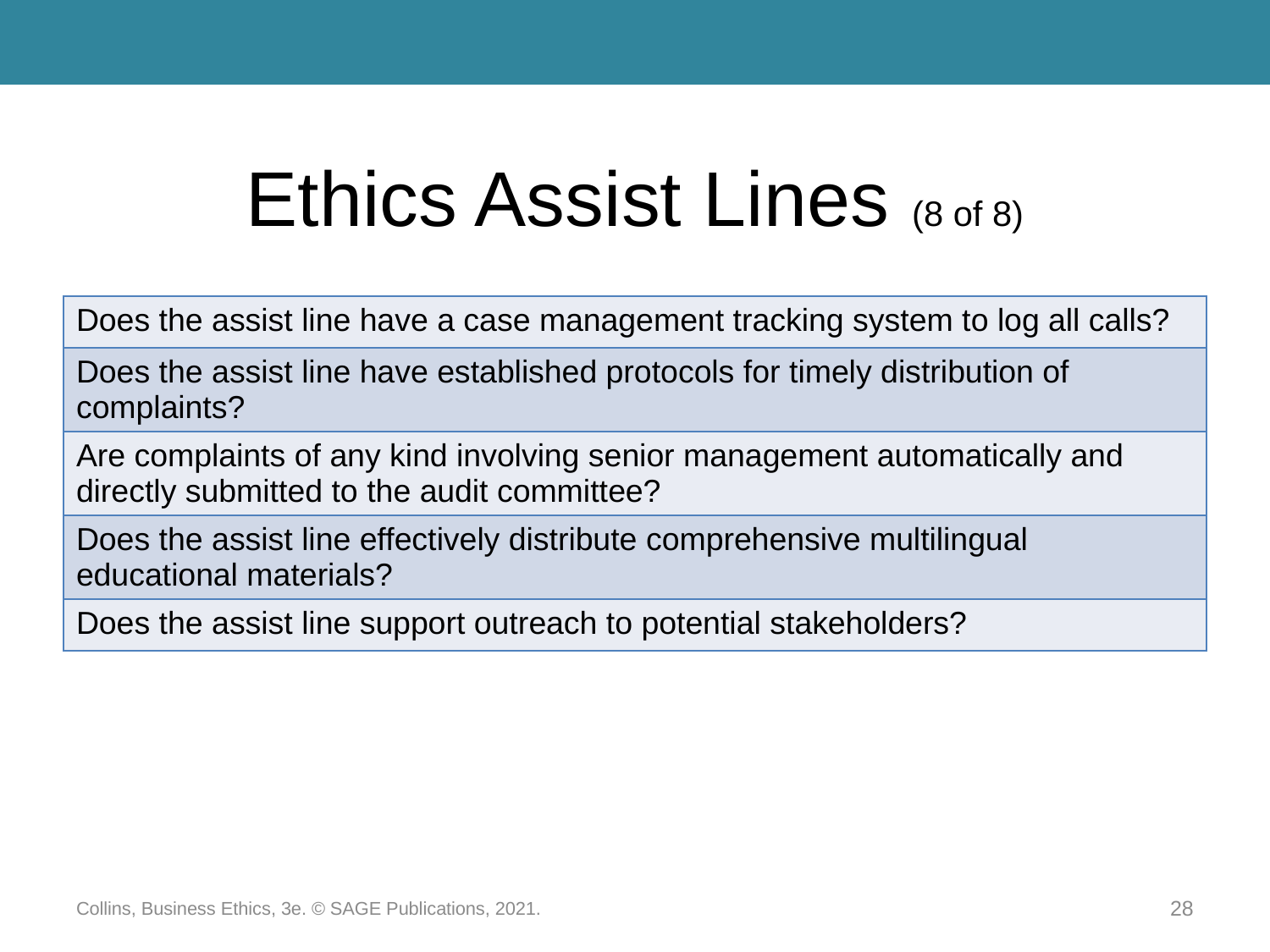

# Ethics Assist Lines (8 of 8)
| Does the assist line have a case management tracking system to log all calls? |
| --- |
| Does the assist line have established protocols for timely distribution of complaints? |
| Are complaints of any kind involving senior management automatically and directly submitted to the audit committee? |
| Does the assist line effectively distribute comprehensive multilingual educational materials? |
| Does the assist line support outreach to potential stakeholders? |
Collins, Business Ethics, 3e. © SAGE Publications, 2021.
28